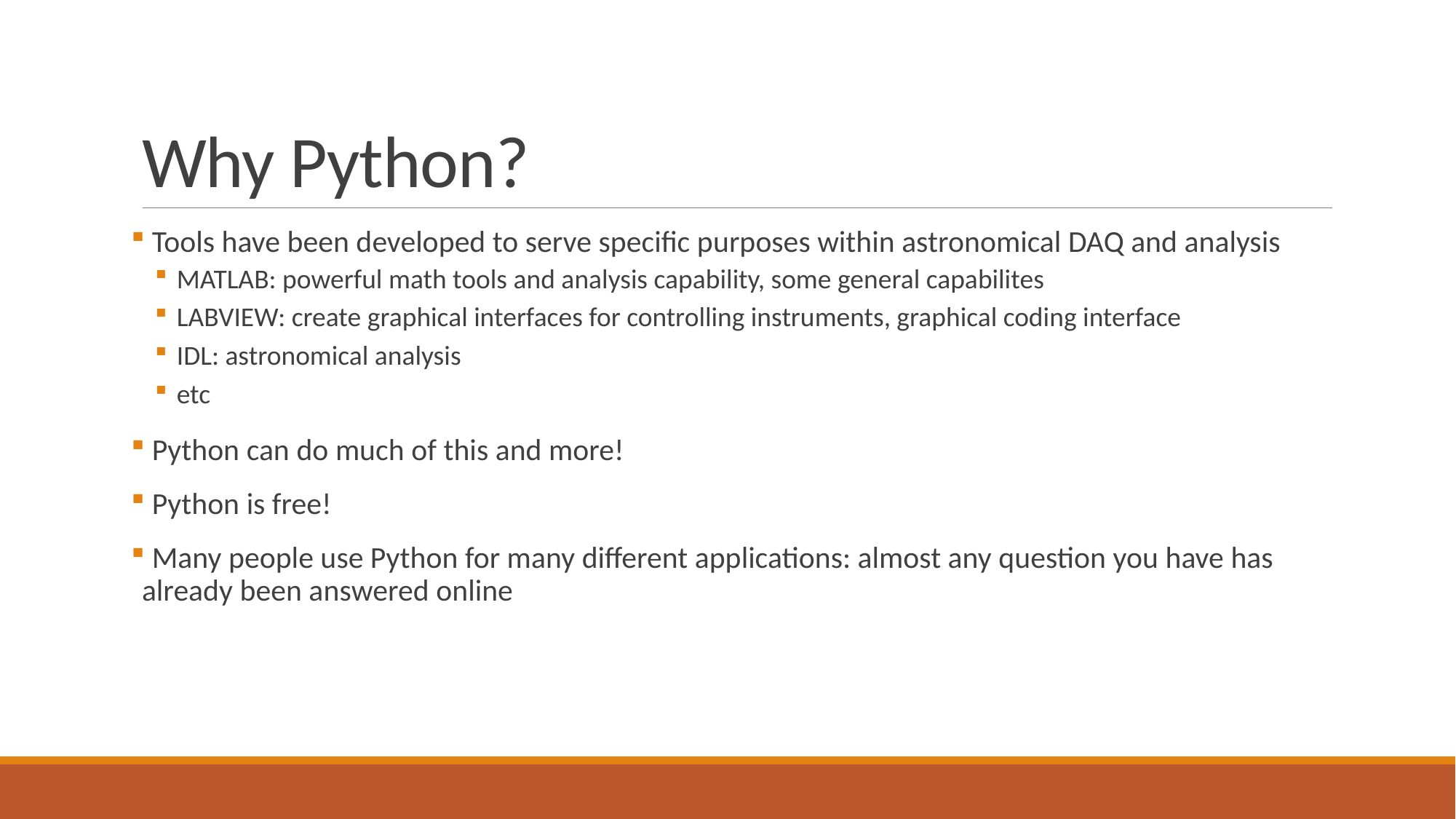

# Why Python?
 Tools have been developed to serve specific purposes within astronomical DAQ and analysis
MATLAB: powerful math tools and analysis capability, some general capabilites
LABVIEW: create graphical interfaces for controlling instruments, graphical coding interface
IDL: astronomical analysis
etc
 Python can do much of this and more!
 Python is free!
 Many people use Python for many different applications: almost any question you have has already been answered online